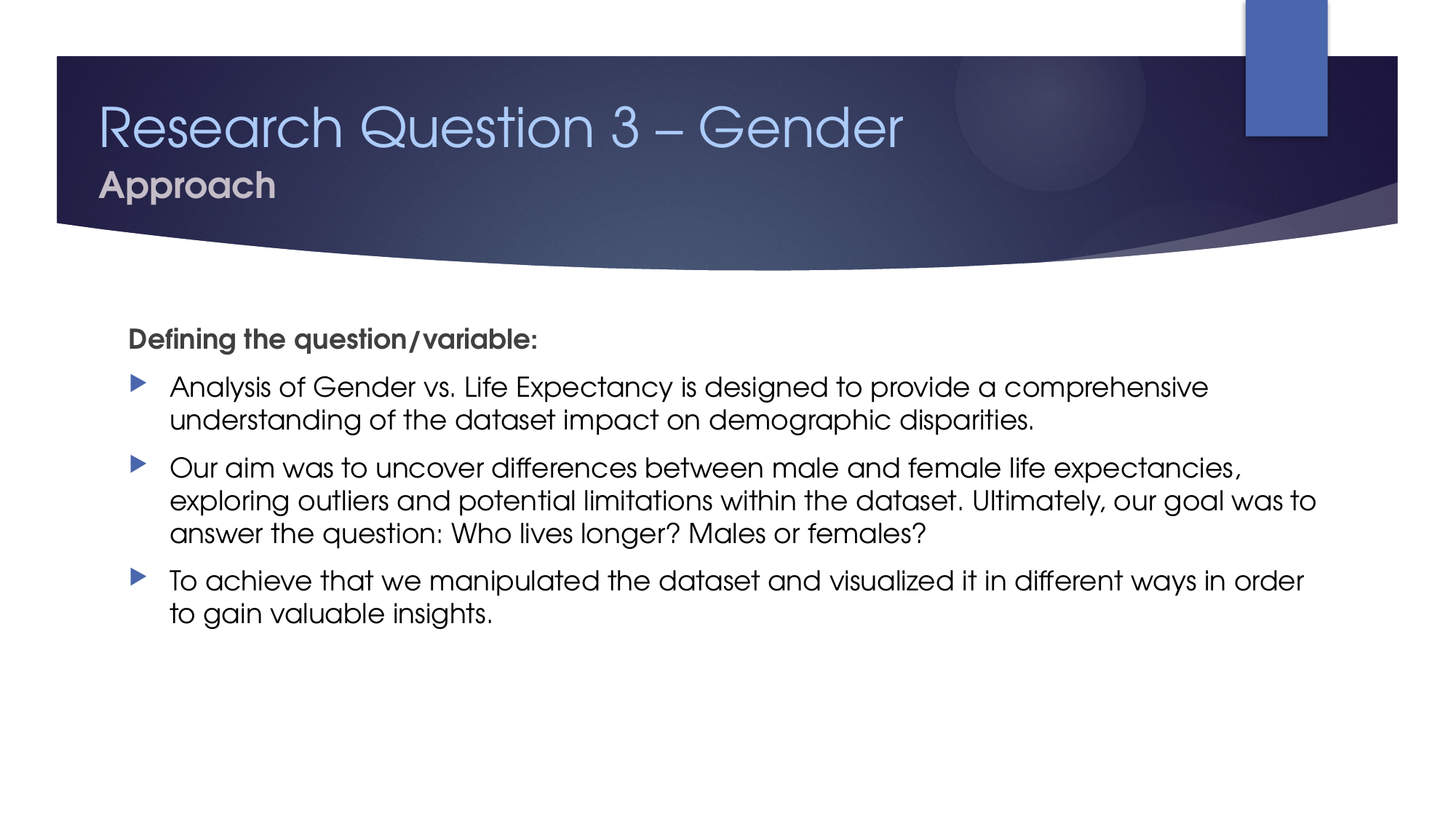

# Research Question 3 – Gender
Approach
Defining the question/variable:
Analysis of Gender vs. Life Expectancy is designed to provide a comprehensive understanding of the dataset impact on demographic disparities.
Our aim was to uncover differences between male and female life expectancies, exploring outliers and potential limitations within the dataset. Ultimately, our goal was to answer the question: Who lives longer? Males or females?
To achieve that we manipulated the dataset and visualized it in different ways in order to gain valuable insights.